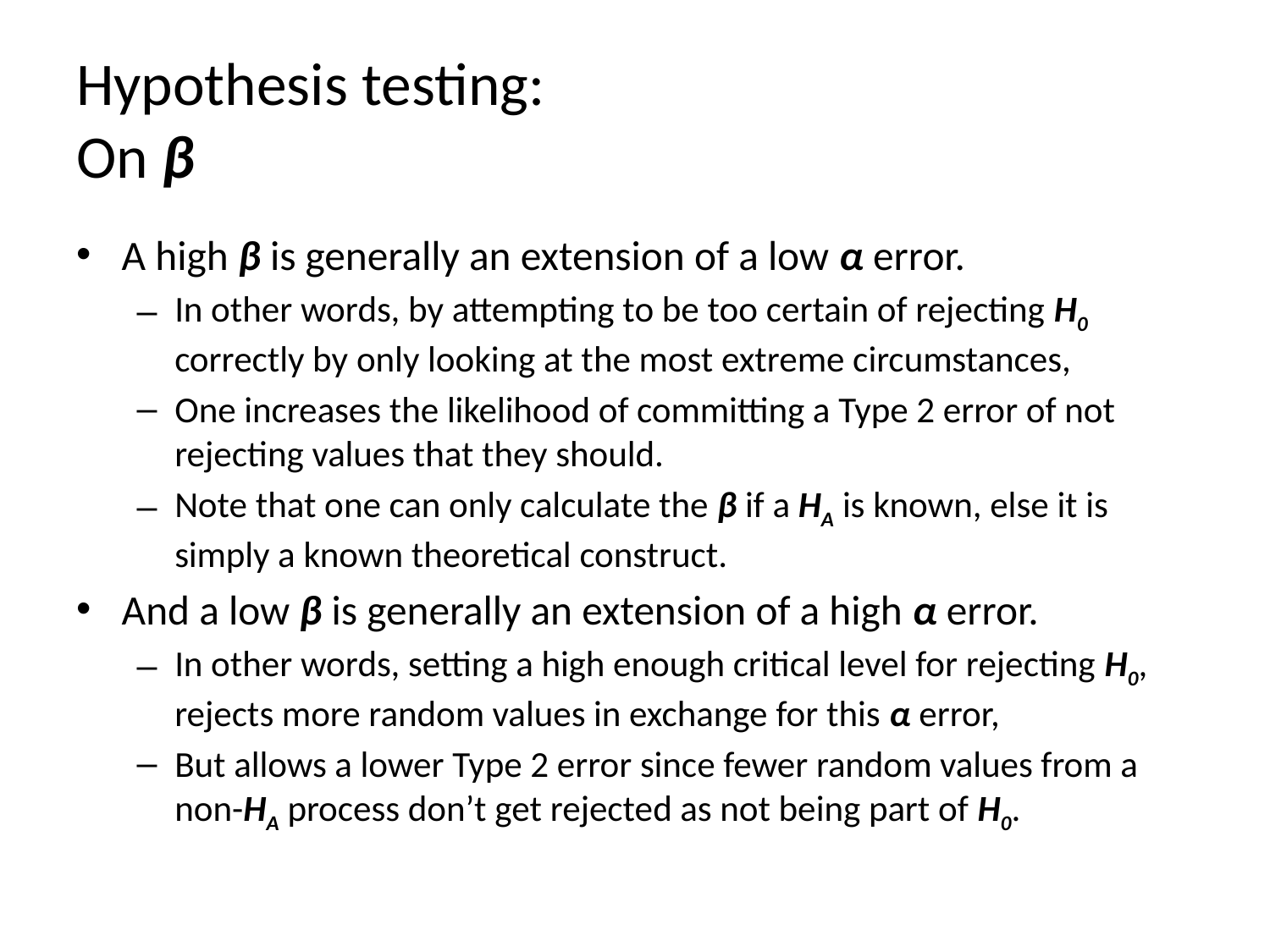

# Hypothesis testing: On β
A high β is generally an extension of a low α error.
In other words, by attempting to be too certain of rejecting H0 correctly by only looking at the most extreme circumstances,
One increases the likelihood of committing a Type 2 error of not rejecting values that they should.
Note that one can only calculate the β if a HA is known, else it is simply a known theoretical construct.
And a low β is generally an extension of a high α error.
In other words, setting a high enough critical level for rejecting H0, rejects more random values in exchange for this α error,
But allows a lower Type 2 error since fewer random values from a non-HA process don’t get rejected as not being part of H0.